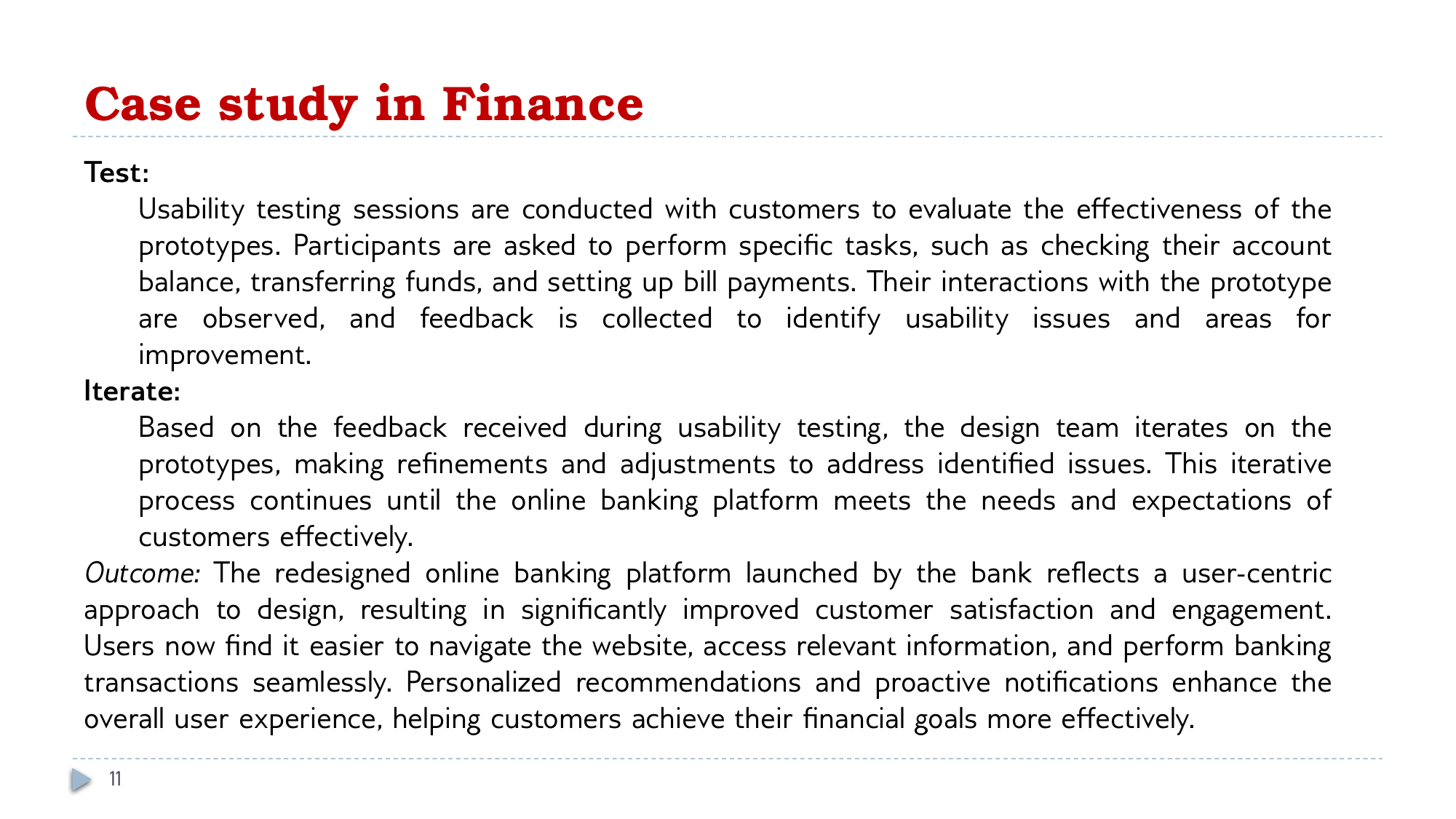

# Case study in Finance
Test:
Usability testing sessions are conducted with customers to evaluate the effectiveness of the prototypes. Participants are asked to perform specific tasks, such as checking their account balance, transferring funds, and setting up bill payments. Their interactions with the prototype are observed, and feedback is collected to identify usability issues and areas for improvement.
Iterate:
Based on the feedback received during usability testing, the design team iterates on the prototypes, making refinements and adjustments to address identified issues. This iterative process continues until the online banking platform meets the needs and expectations of customers effectively.
Outcome: The redesigned online banking platform launched by the bank reflects a user-centric approach to design, resulting in significantly improved customer satisfaction and engagement. Users now find it easier to navigate the website, access relevant information, and perform banking transactions seamlessly. Personalized recommendations and proactive notifications enhance the overall user experience, helping customers achieve their financial goals more effectively.
11